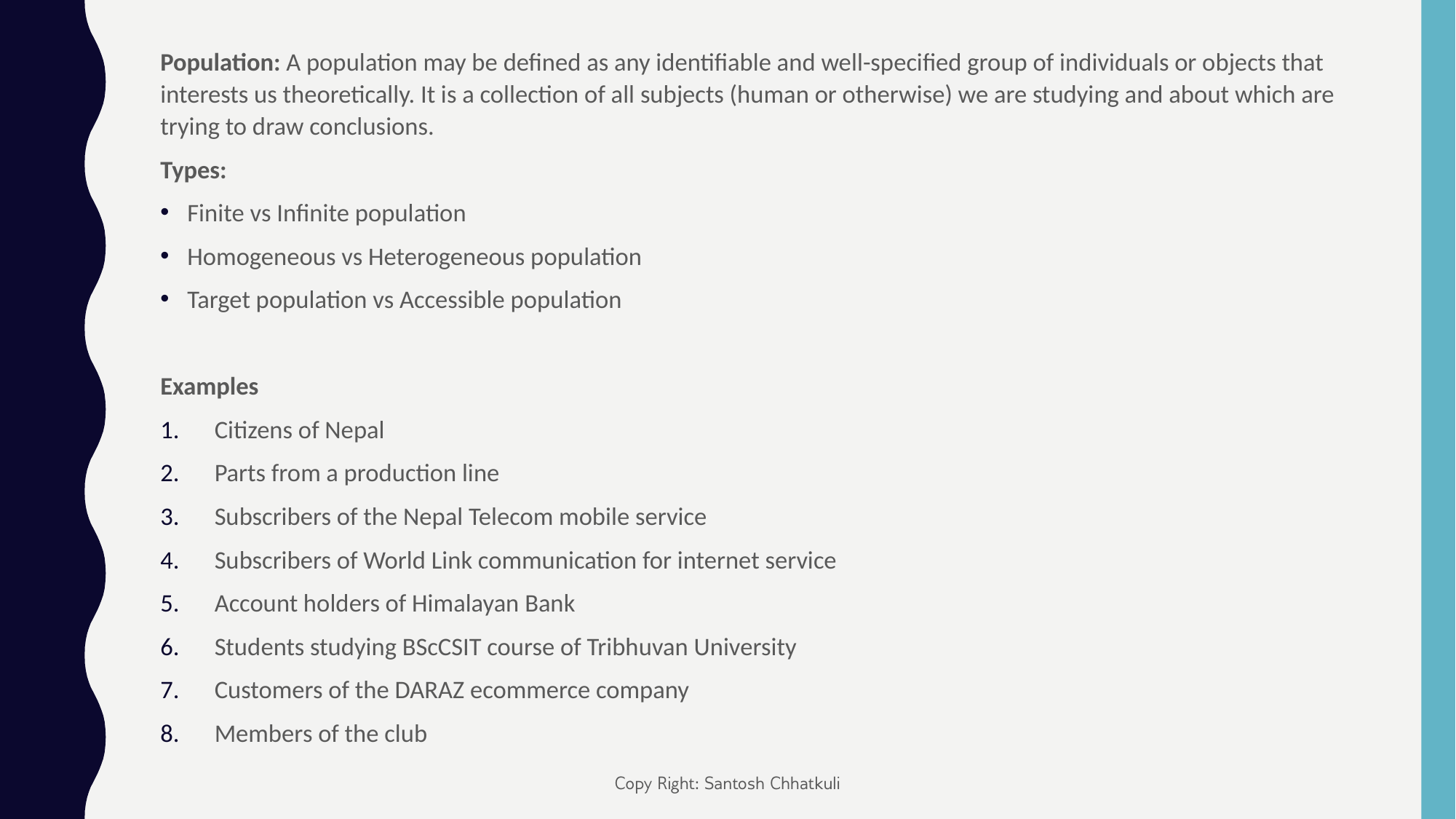

Population: A population may be defined as any identifiable and well-specified group of individuals or objects that interests us theoretically. It is a collection of all subjects (human or otherwise) we are studying and about which are trying to draw conclusions.
Types:
Finite vs Infinite population
Homogeneous vs Heterogeneous population
Target population vs Accessible population

Examples
Citizens of Nepal
Parts from a production line
Subscribers of the Nepal Telecom mobile service
Subscribers of World Link communication for internet service
Account holders of Himalayan Bank
Students studying BScCSIT course of Tribhuvan University
Customers of the DARAZ ecommerce company
Members of the club

Copy Right: Santosh Chhatkuli